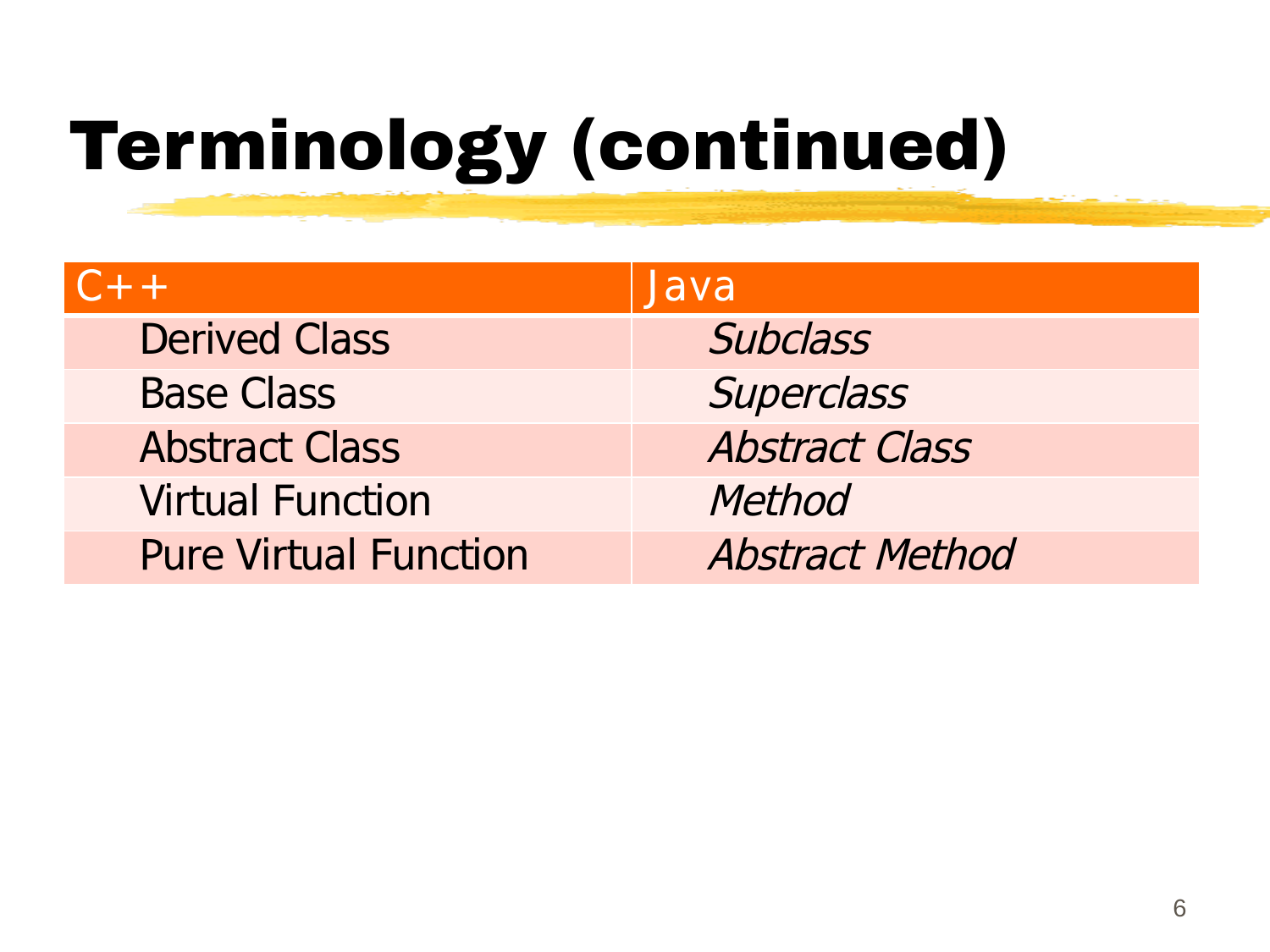

# Terminology (continued)
| C++ | Java |
| --- | --- |
| Derived Class | Subclass |
| Base Class | Superclass |
| Abstract Class | Abstract Class |
| Virtual Function | Method |
| Pure Virtual Function | Abstract Method |

6